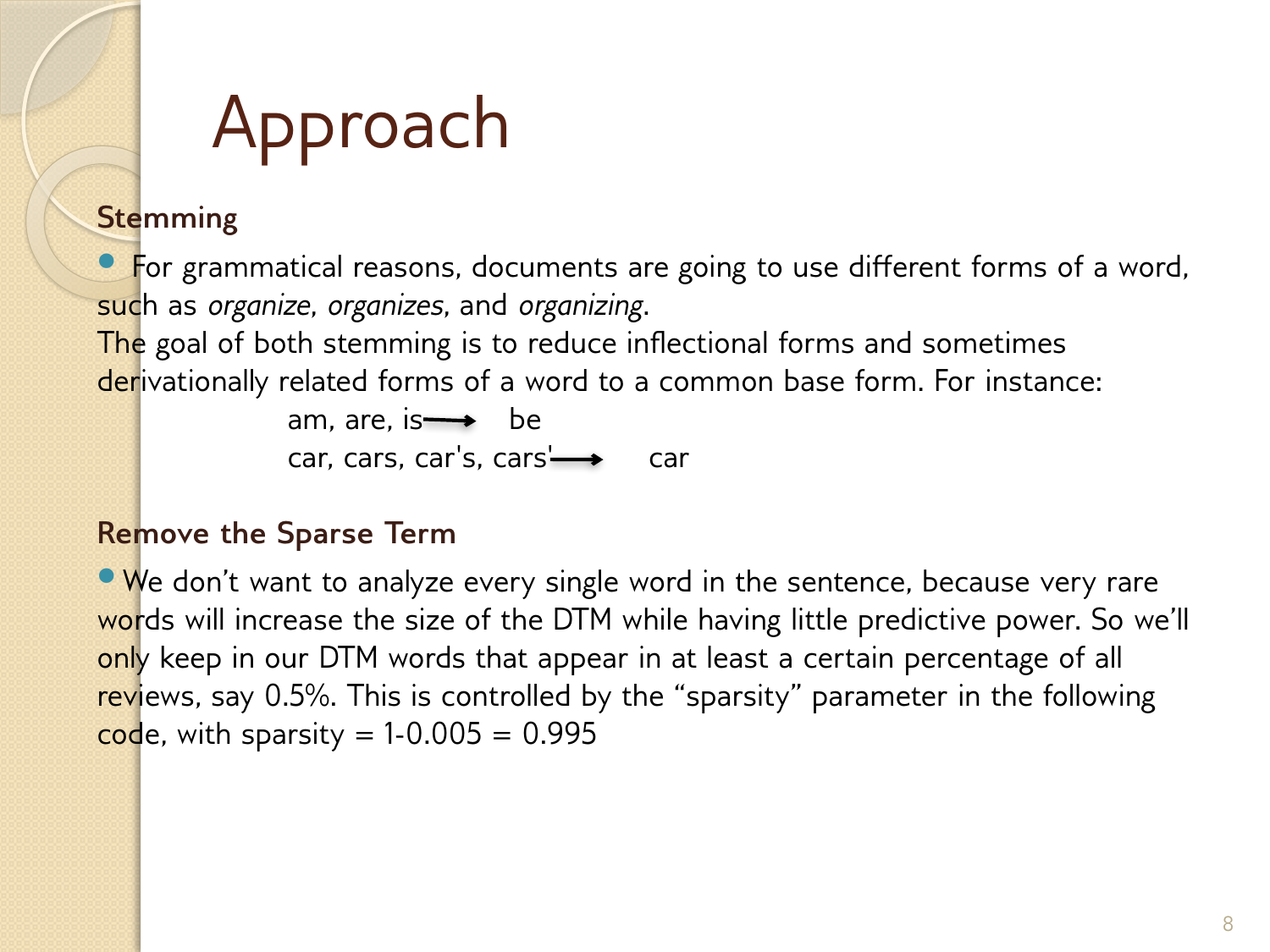

# Approach
Stemming
 For grammatical reasons, documents are going to use different forms of a word, such as organize, organizes, and organizing.
The goal of both stemming is to reduce inflectional forms and sometimes derivationally related forms of a word to a common base form. For instance:
am, are, is         be
car, cars, car's, cars'          car

Remove the Sparse Term
We don’t want to analyze every single word in the sentence, because very rare words will increase the size of the DTM while having little predictive power. So we’ll only keep in our DTM words that appear in at least a certain percentage of all reviews, say 0.5%. This is controlled by the “sparsity” parameter in the following code, with sparsity = 1-0.005 = 0.995

8